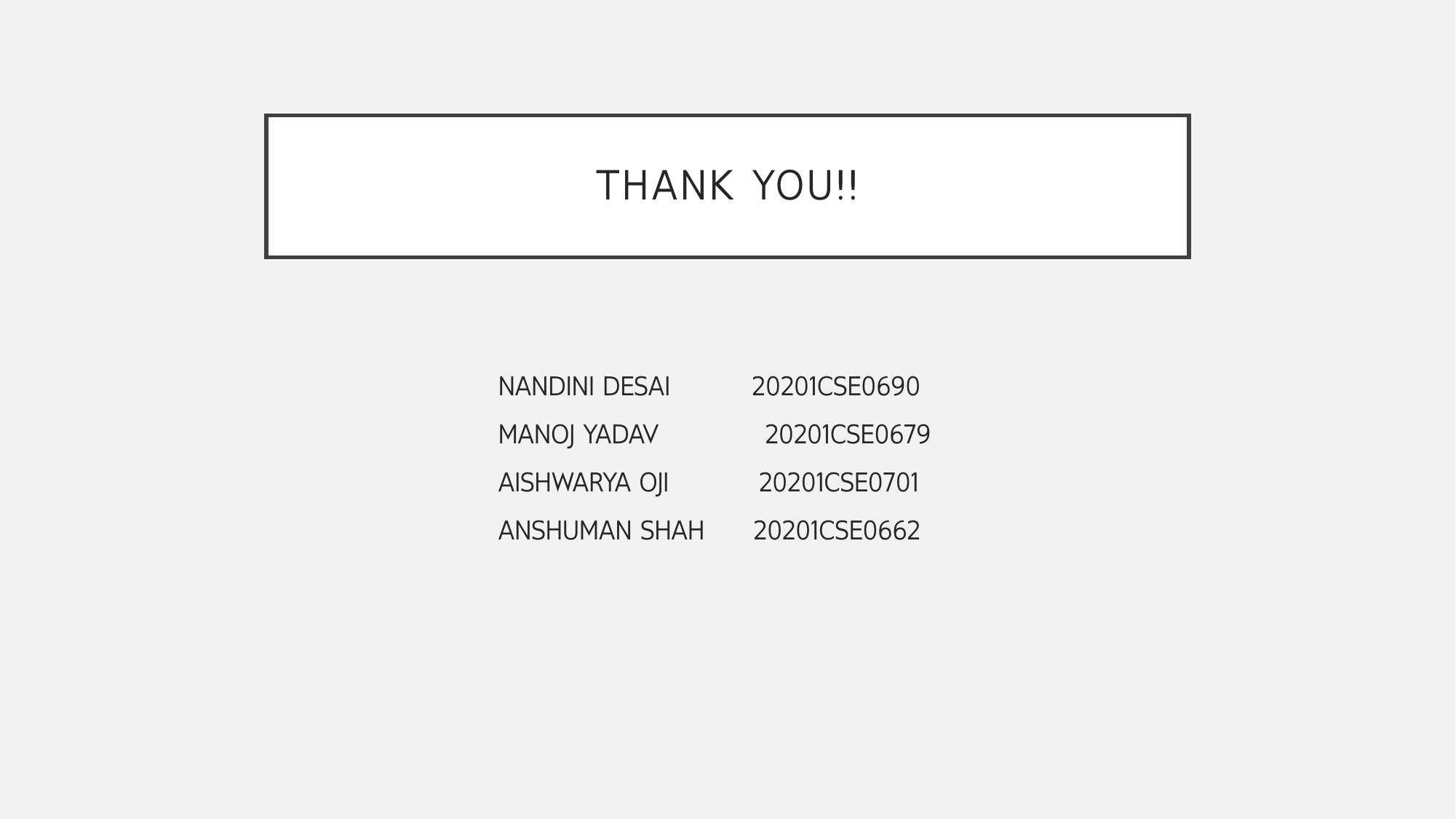

# THANK YOU!!

                           NANDINI DESAI          20201CSE0690
                           MANOJ YADAV             20201CSE0679
                           AISHWARYA OJI           20201CSE0701
                           ANSHUMAN SHAH      20201CSE0662